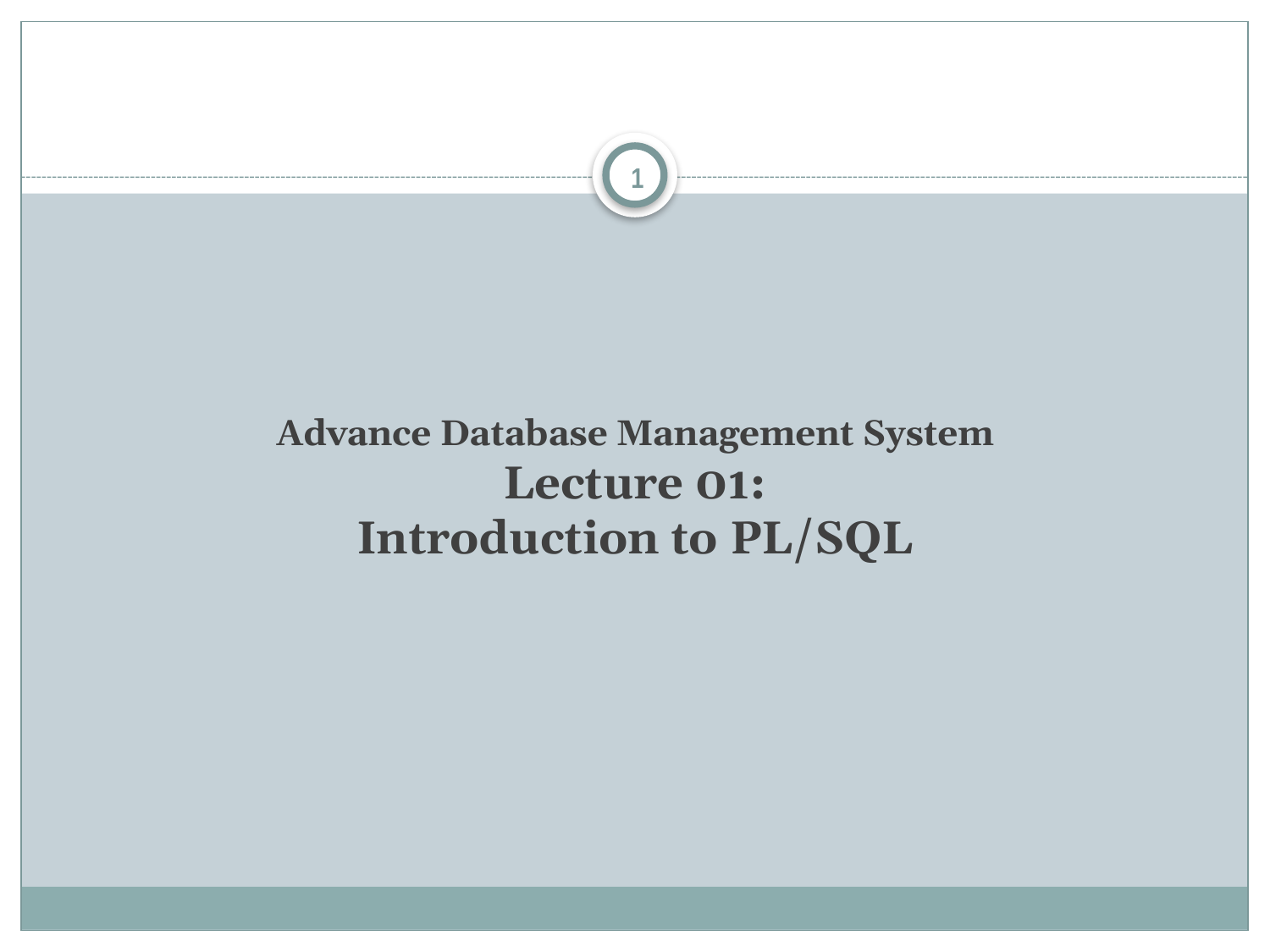

1
# Advance Database Management System Lecture 01: Introduction to PL/SQL